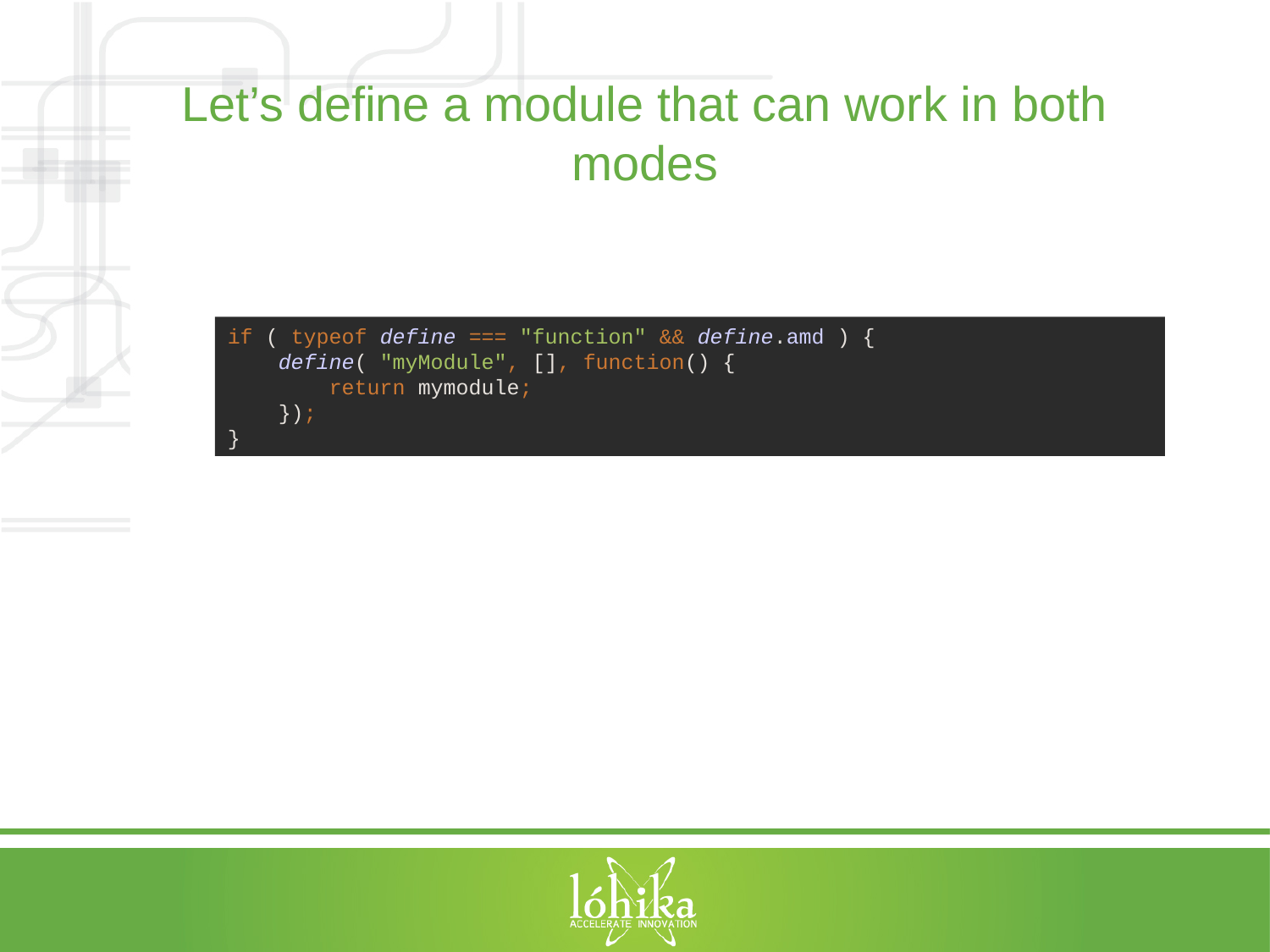

# Let’s define a module that can work in both modes

if ( typeof define === "function" && define.amd ) {
    define( "myModule", [], function() {
        return mymodule;
    });
}